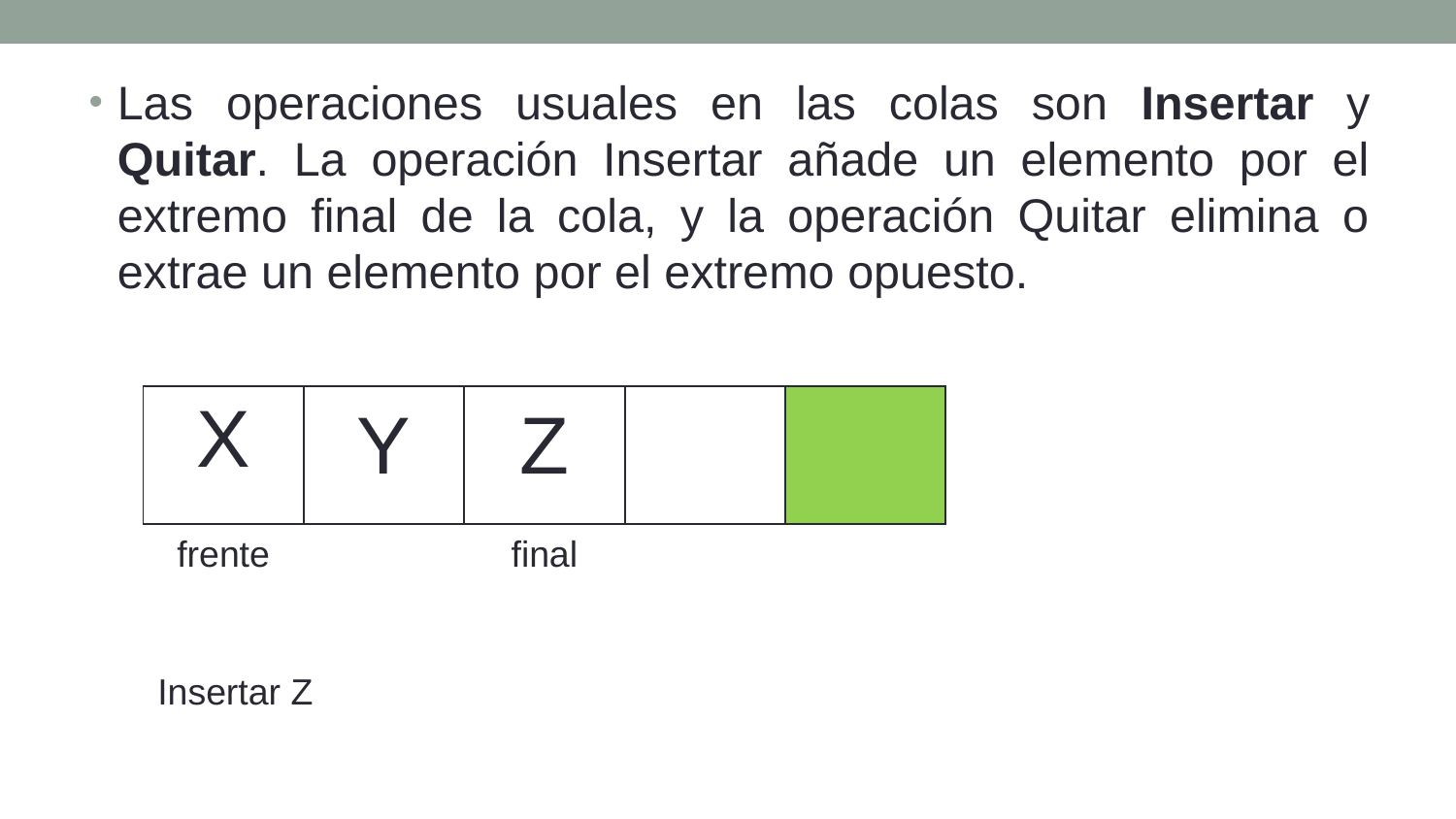

Las operaciones usuales en las colas son Insertar y Quitar. La operación Insertar añade un elemento por el extremo final de la cola, y la operación Quitar elimina o extrae un elemento por el extremo opuesto.
| X |  |  |  |  |
| --- | --- | --- | --- | --- |
Y
Z
frente
final
Insertar Z